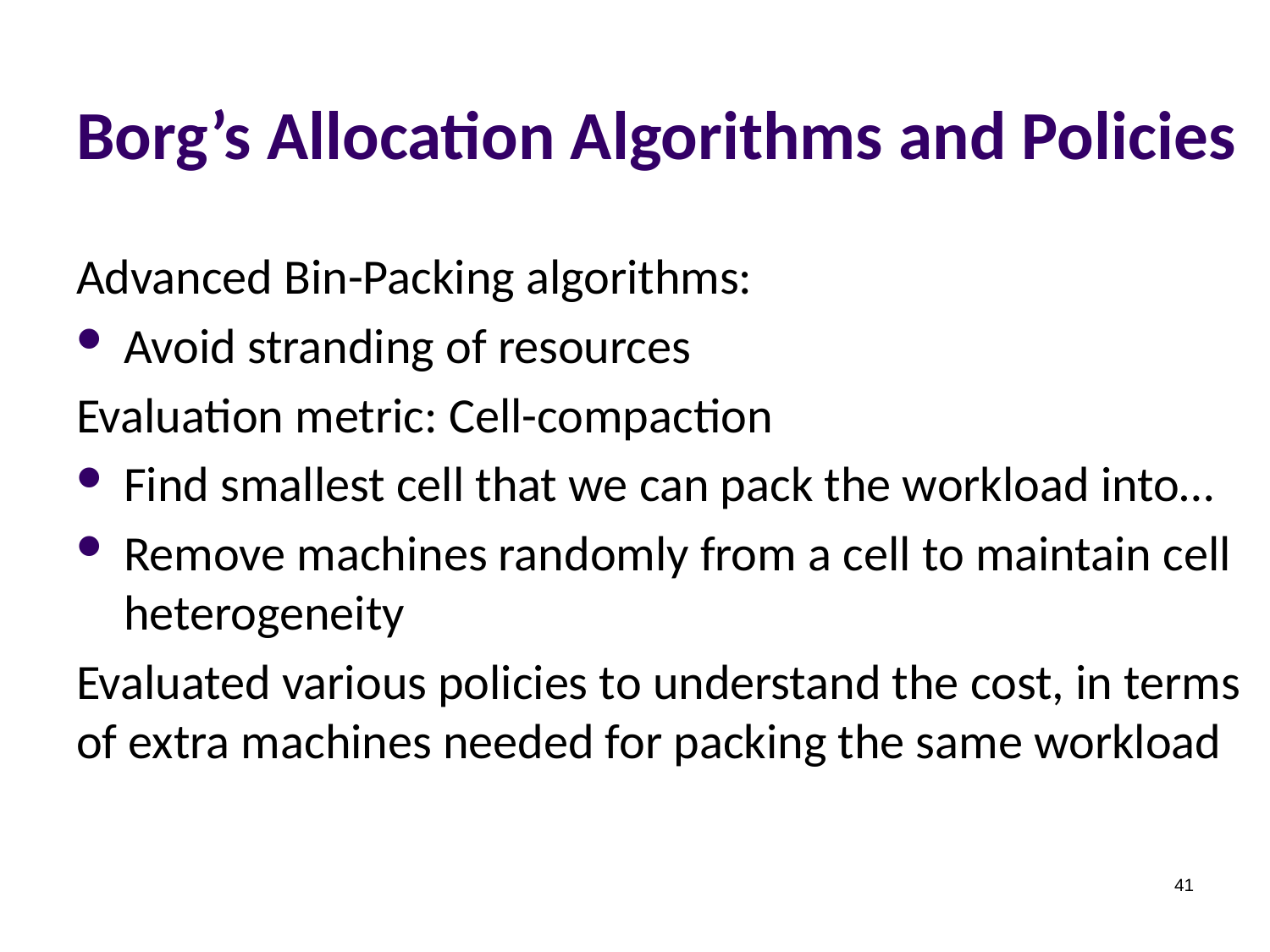

# Borg’s Allocation Algorithms and Policies
Advanced Bin-Packing algorithms:
Avoid stranding of resources
Evaluation metric: Cell-compaction
Find smallest cell that we can pack the workload into…
Remove machines randomly from a cell to maintain cell heterogeneity
Evaluated various policies to understand the cost, in terms of extra machines needed for packing the same workload
41